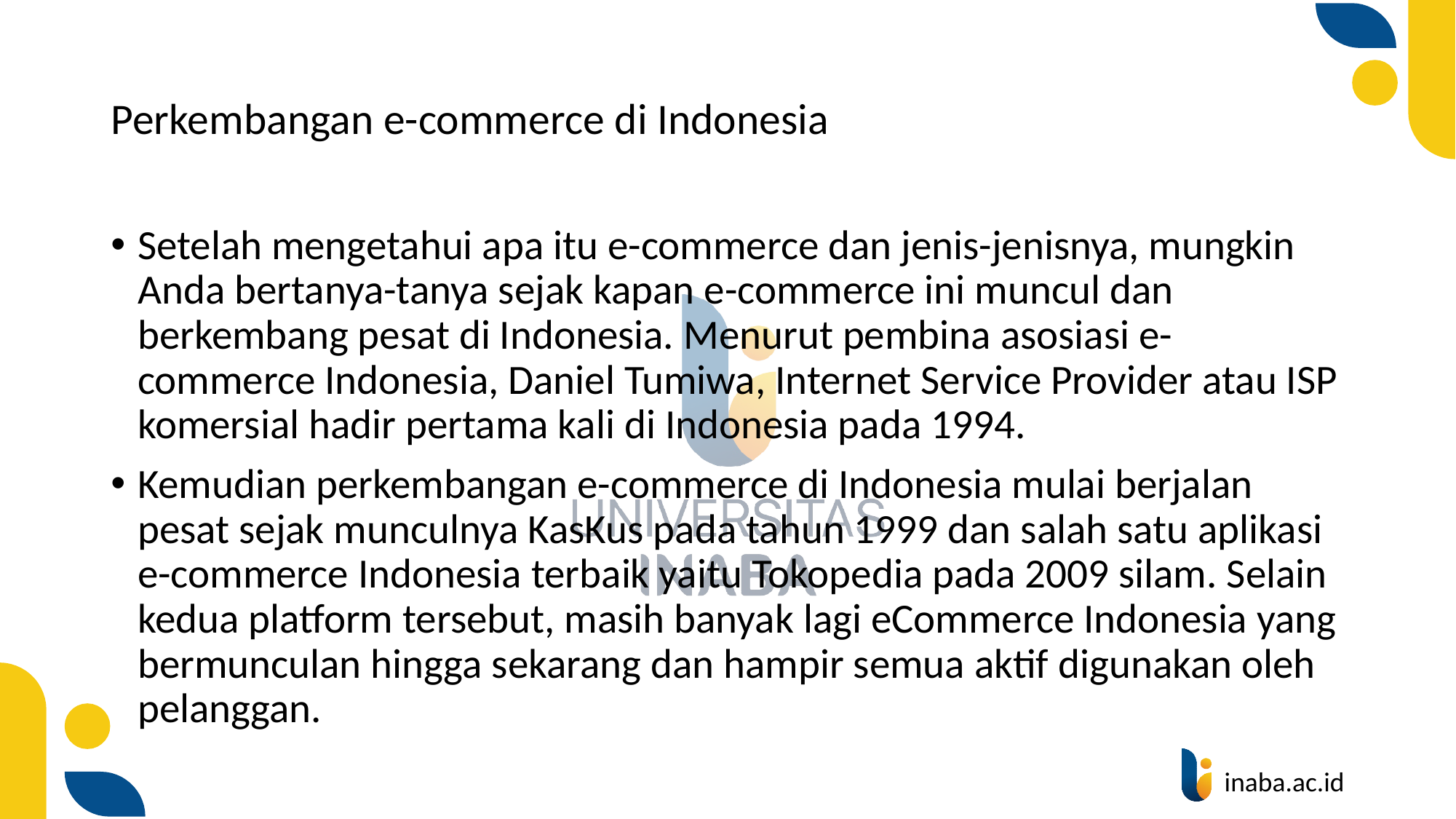

# Perkembangan e-commerce di Indonesia
Setelah mengetahui apa itu e-commerce dan jenis-jenisnya, mungkin Anda bertanya-tanya sejak kapan e-commerce ini muncul dan berkembang pesat di Indonesia. Menurut pembina asosiasi e-commerce Indonesia, Daniel Tumiwa, Internet Service Provider atau ISP komersial hadir pertama kali di Indonesia pada 1994.
Kemudian perkembangan e-commerce di Indonesia mulai berjalan pesat sejak munculnya KasKus pada tahun 1999 dan salah satu aplikasi e-commerce Indonesia terbaik yaitu Tokopedia pada 2009 silam. Selain kedua platform tersebut, masih banyak lagi eCommerce Indonesia yang bermunculan hingga sekarang dan hampir semua aktif digunakan oleh pelanggan.